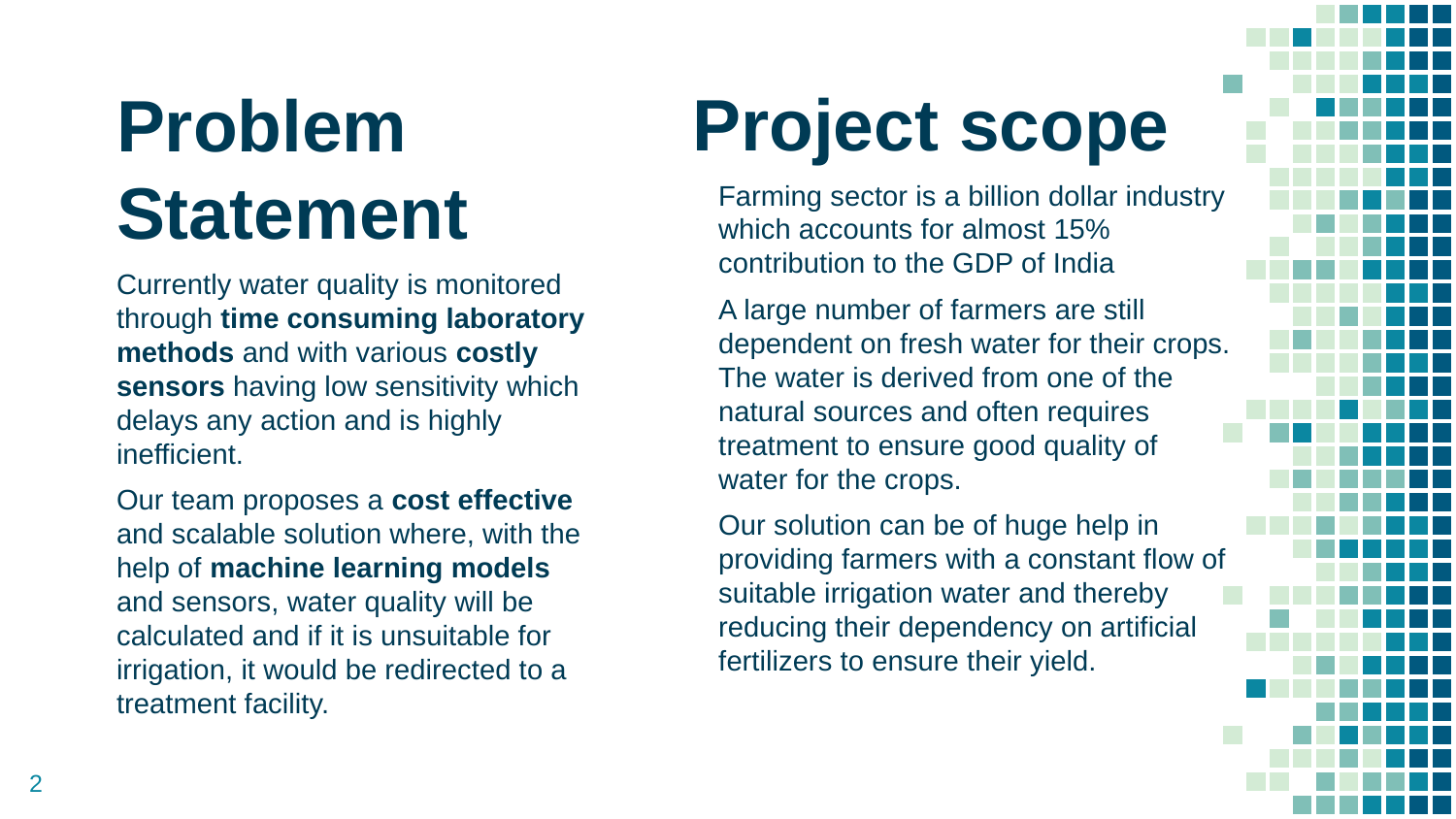

Project scope
Farming sector is a billion dollar industry which accounts for almost 15% contribution to the GDP of India
A large number of farmers are still dependent on fresh water for their crops. The water is derived from one of the natural sources and often requires treatment to ensure good quality of water for the crops.
Our solution can be of huge help in providing farmers with a constant flow of suitable irrigation water and thereby reducing their dependency on artificial fertilizers to ensure their yield.

Problem Statement
Currently water quality is monitored through time consuming laboratory methods and with various costly sensors having low sensitivity which delays any action and is highly inefficient.
Our team proposes a cost effective and scalable solution where, with the help of machine learning models and sensors, water quality will be calculated and if it is unsuitable for irrigation, it would be redirected to a treatment facility.
2